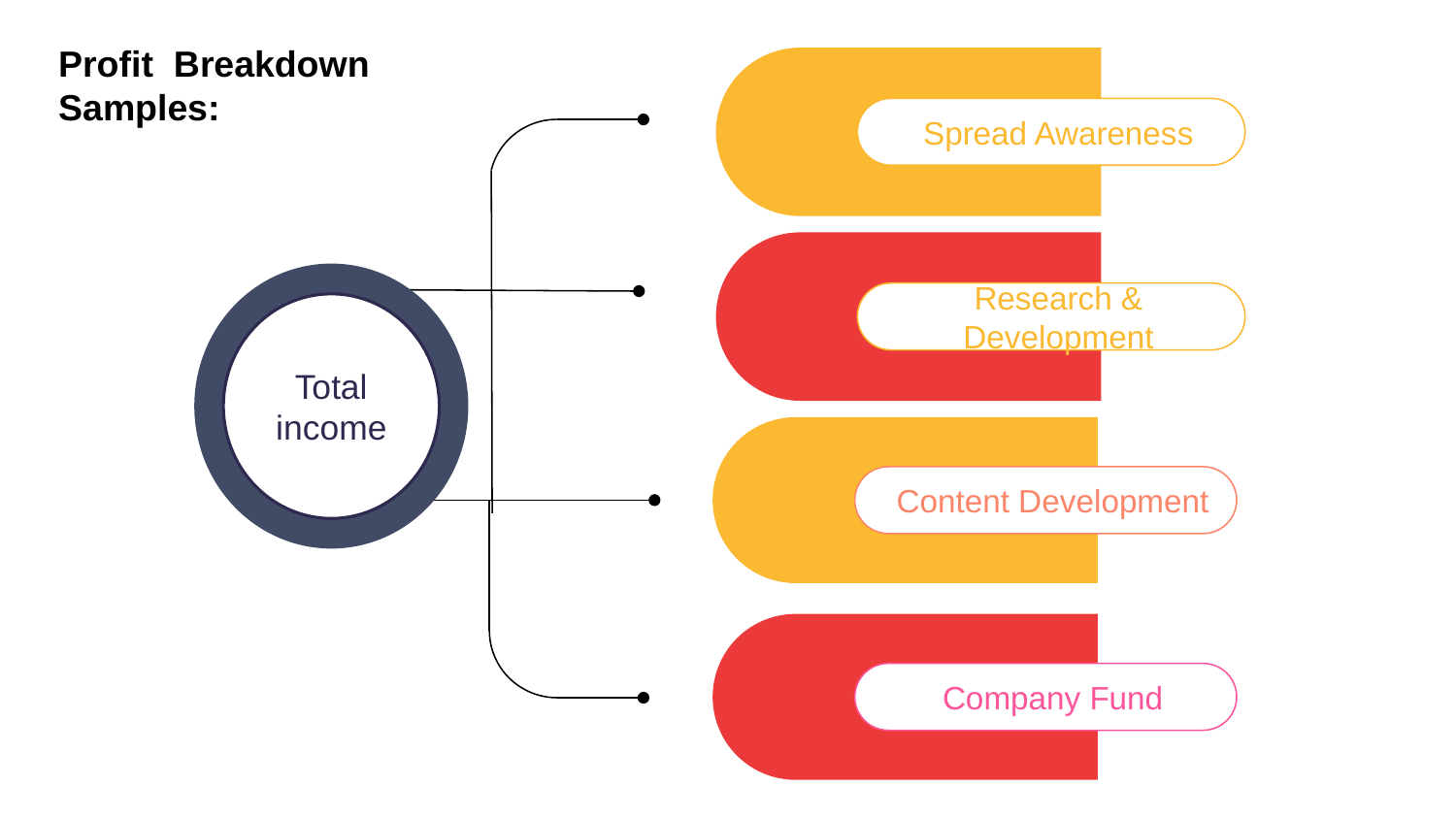

Profit  Breakdown Samples:

Spread Awareness

Total income

Research & Development

Content Development

Company Fund